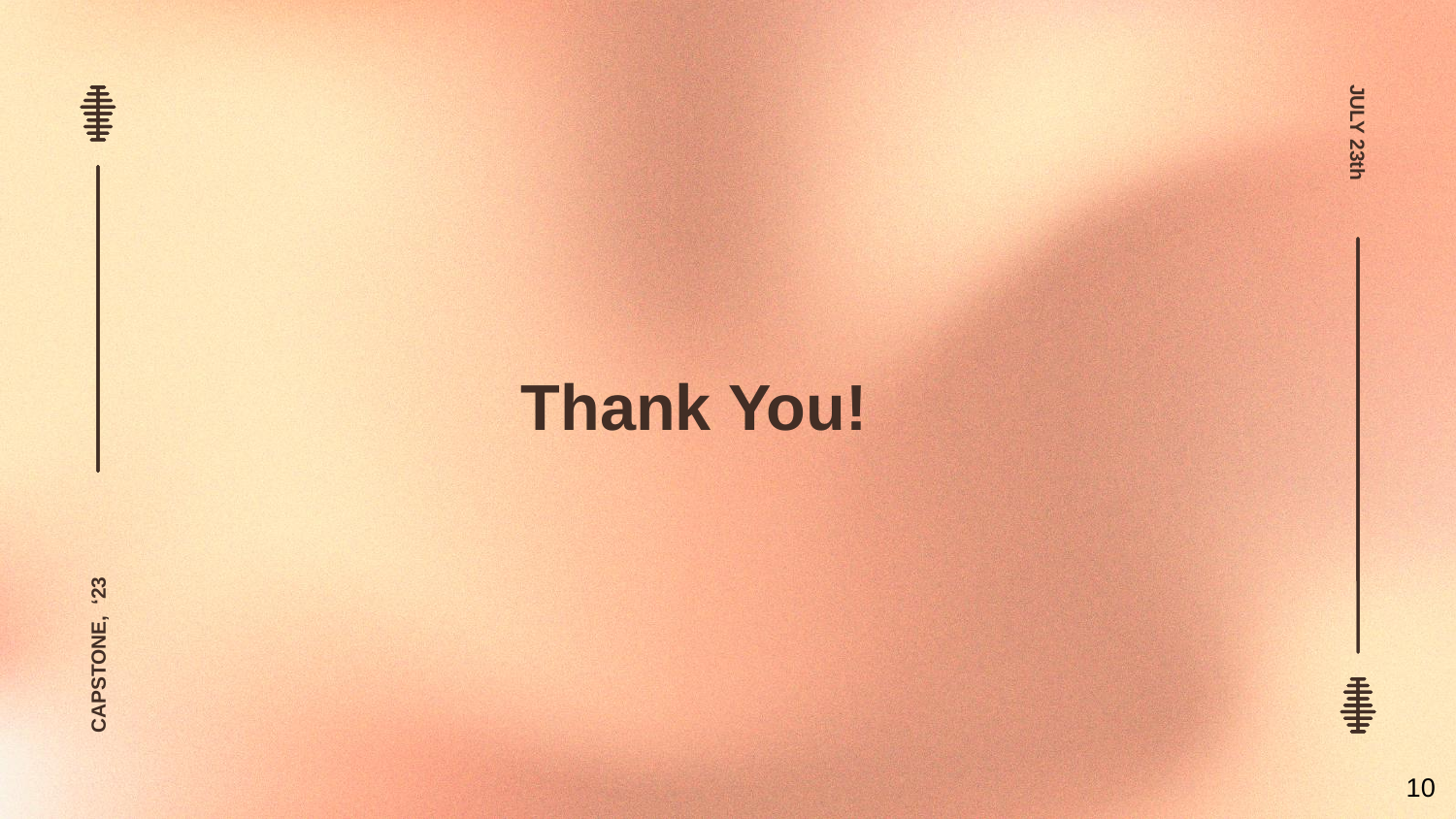

JULY 23th

Thank You!

CAPSTONE,  ‘23
10